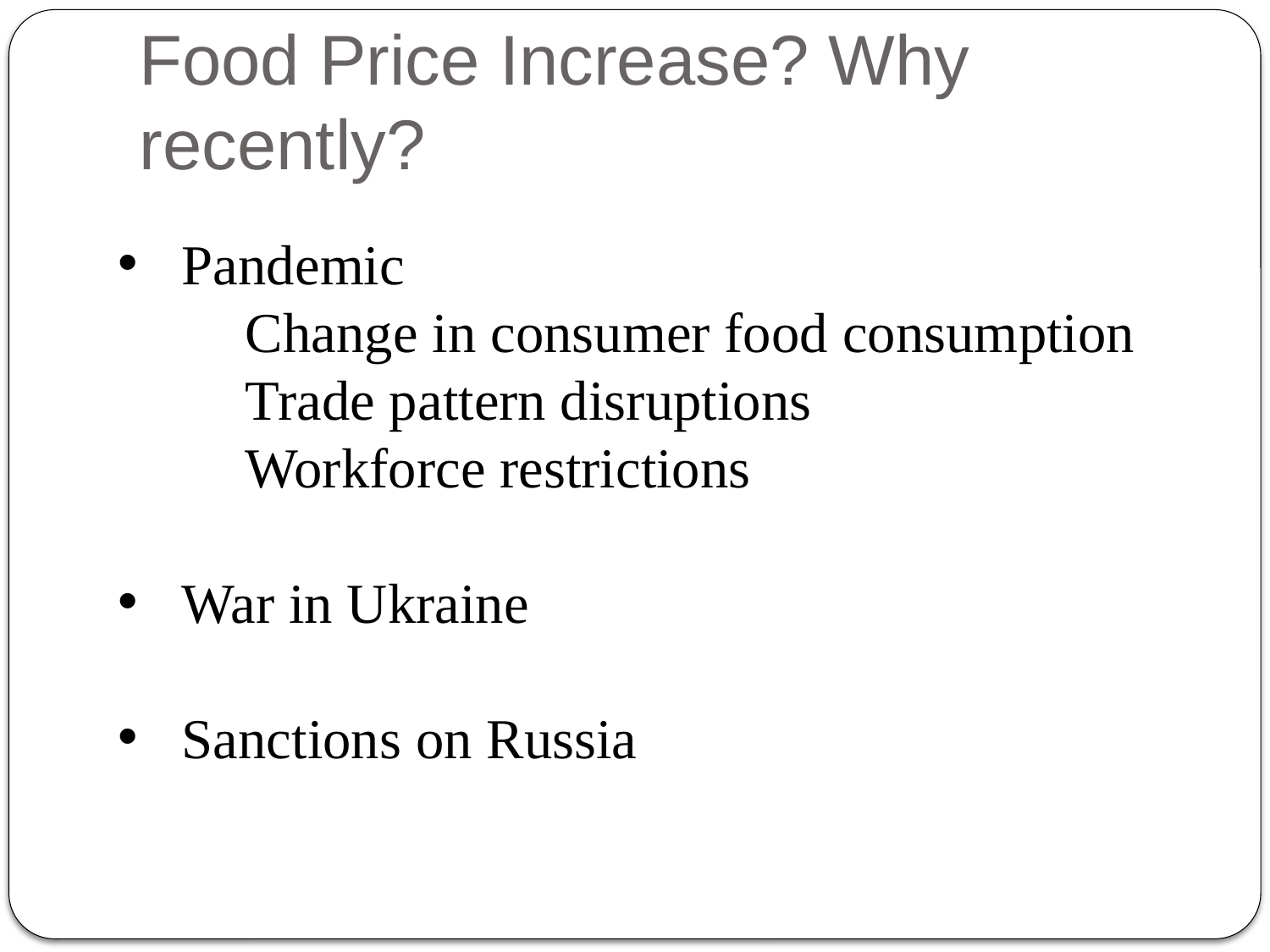

# Food Price Increase? Why recently?
Pandemic
	Change in consumer food consumption
	Trade pattern disruptions
	Workforce restrictions

War in Ukraine

Sanctions on Russia